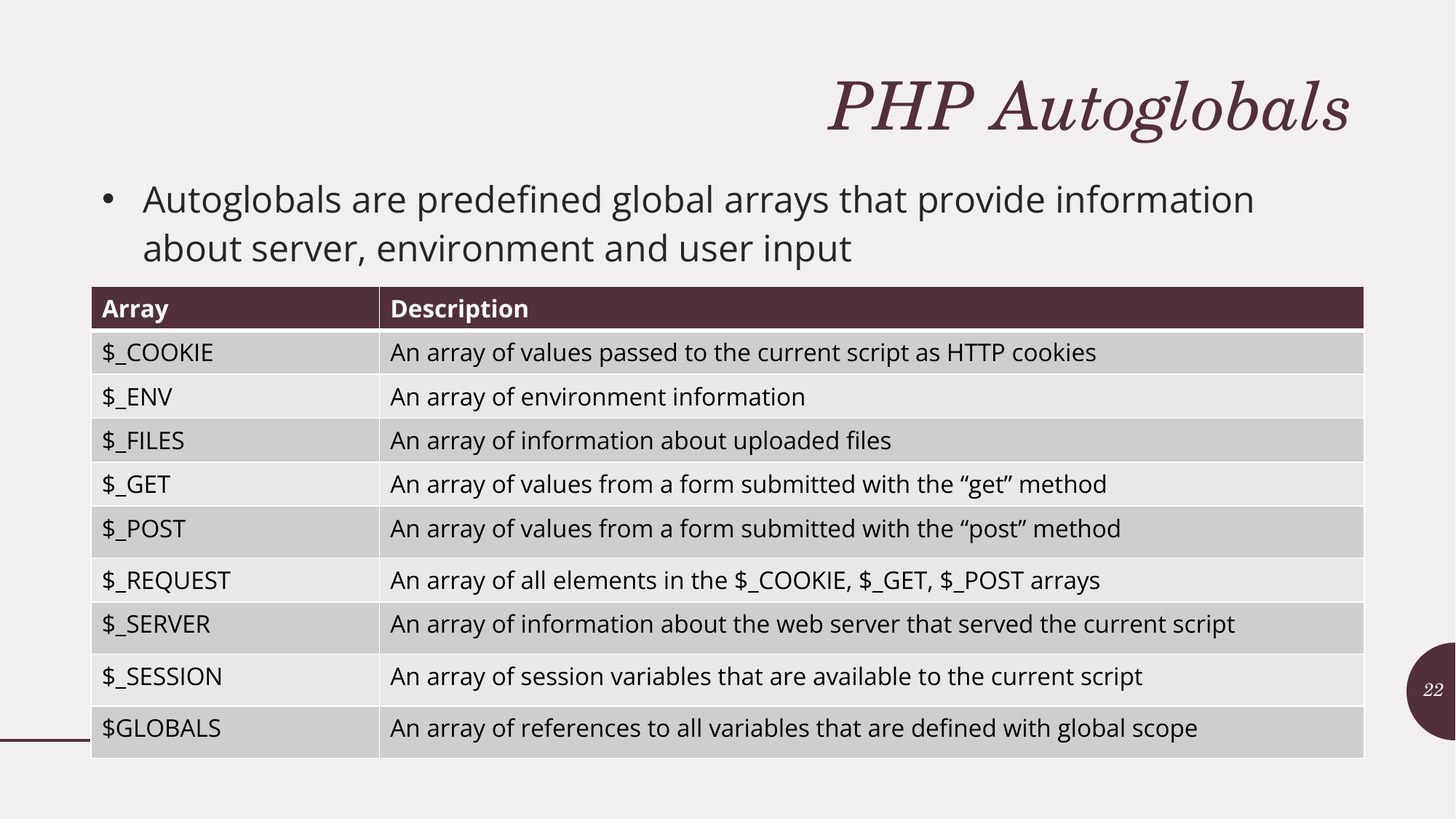

# PHP Autoglobals
Autoglobals are predefined global arrays that provide information about server, environment and user input

| Array | Description |
| --- | --- |
| $\_COOKIE | An array of values passed to the current script as HTTP cookies |
| $\_ENV | An array of environment information |
| $\_FILES | An array of information about uploaded files |
| $\_GET | An array of values from a form submitted with the “get” method |
| $\_POST | An array of values from a form submitted with the “post” method |
| $\_REQUEST | An array of all elements in the $\_COOKIE, $\_GET, $\_POST arrays |
| $\_SERVER | An array of information about the web server that served the current script |
| $\_SESSION | An array of session variables that are available to the current script |
| $GLOBALS | An array of references to all variables that are defined with global scope |
22